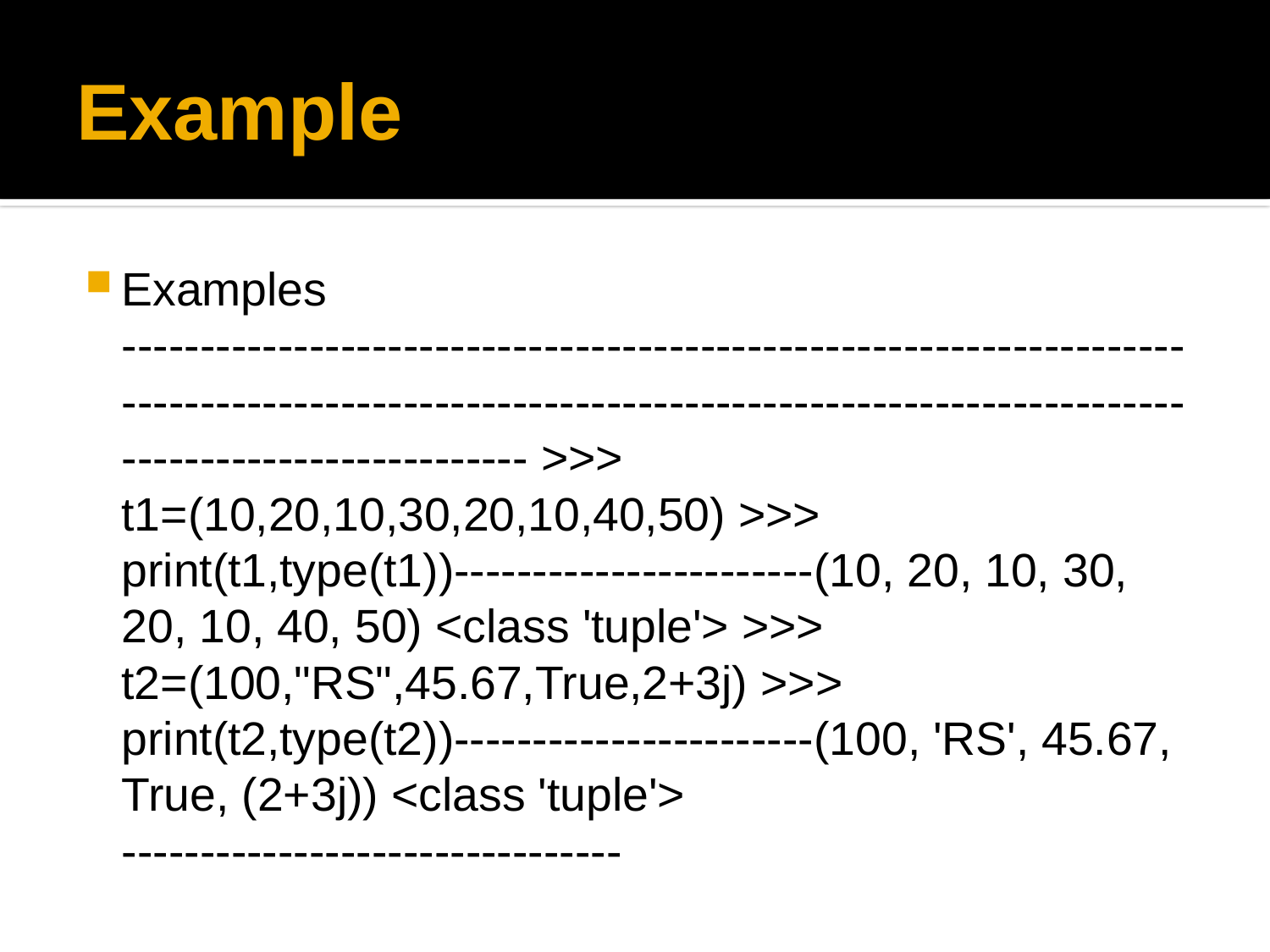

# Example
Examples ------------------------------------------------------------------------------------------------------------------------------------------------------------------ >>> t1=(10,20,10,30,20,10,40,50) >>> print(t1,type(t1))-----------------------(10, 20, 10, 30, 20, 10, 40, 50) <class 'tuple'> >>> t2=(100,"RS",45.67,True,2+3j) >>> print(t2,type(t2))-----------------------(100, 'RS', 45.67, True, (2+3j)) <class 'tuple'> --------------------------------